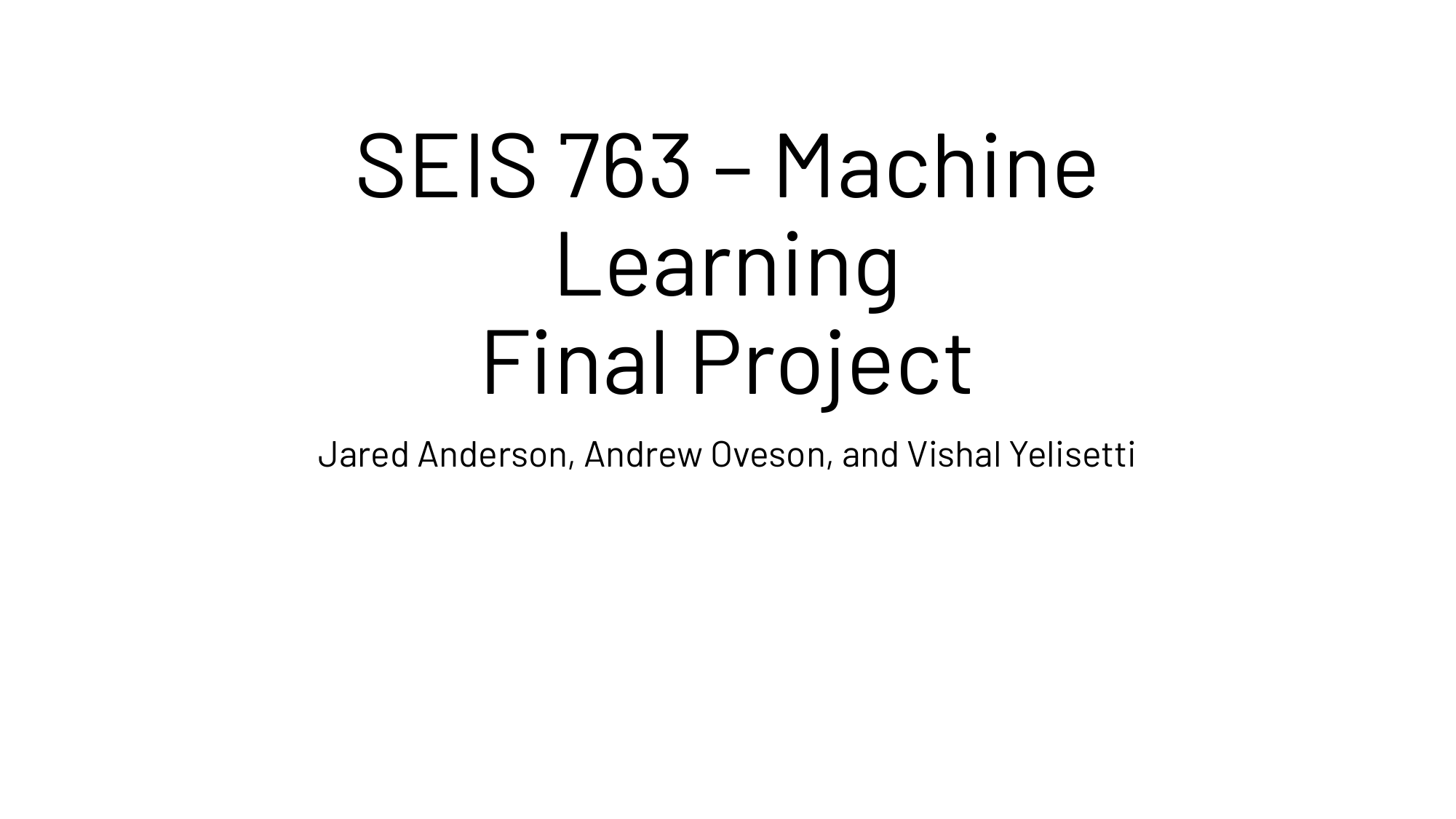

# SEIS 763 – Machine Learning Final Project
Jared Anderson, Andrew Oveson, and Vishal Yelisetti